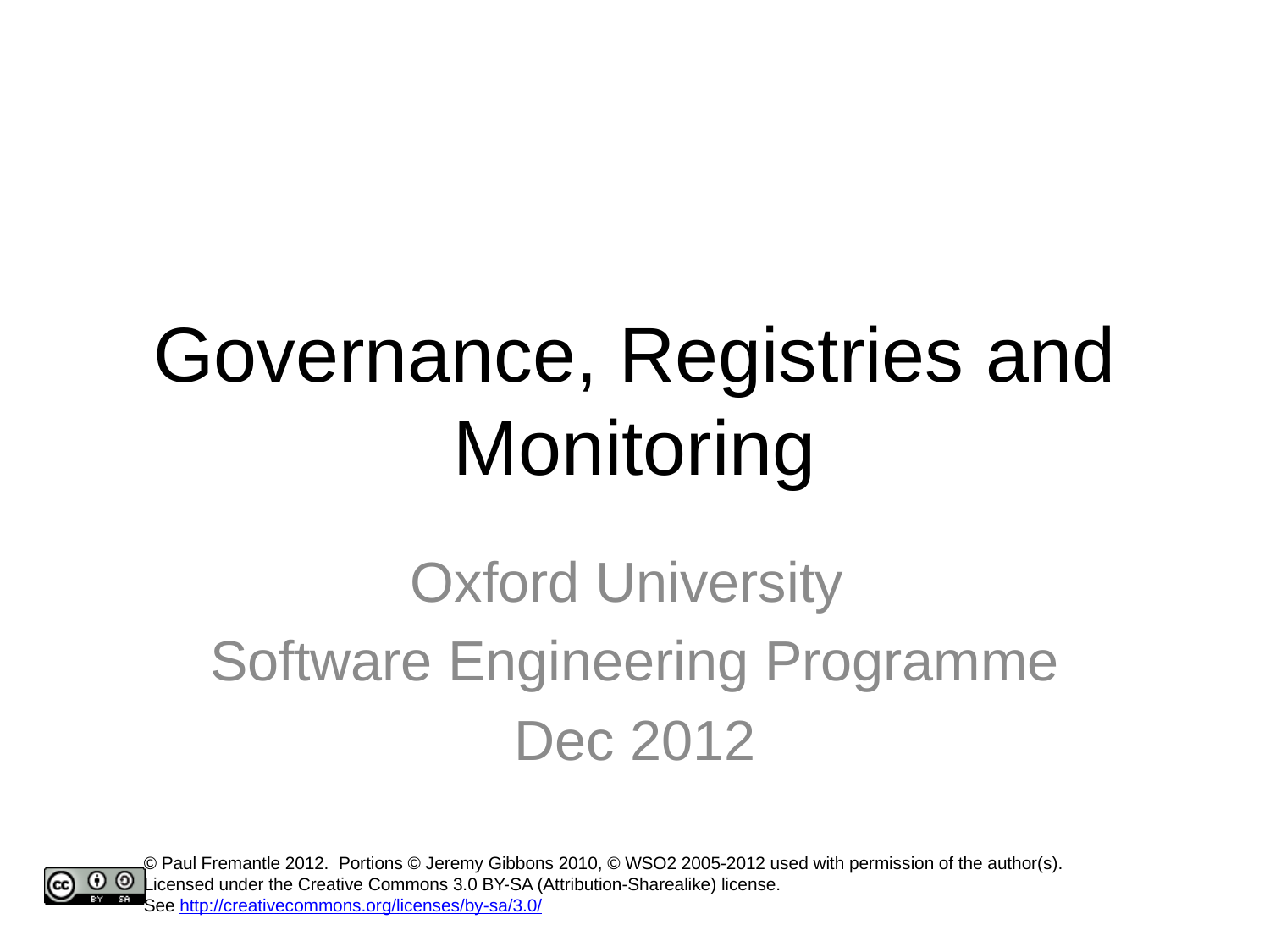

# Governance, Registries and Monitoring
Oxford University
Software Engineering Programme
Dec 2012